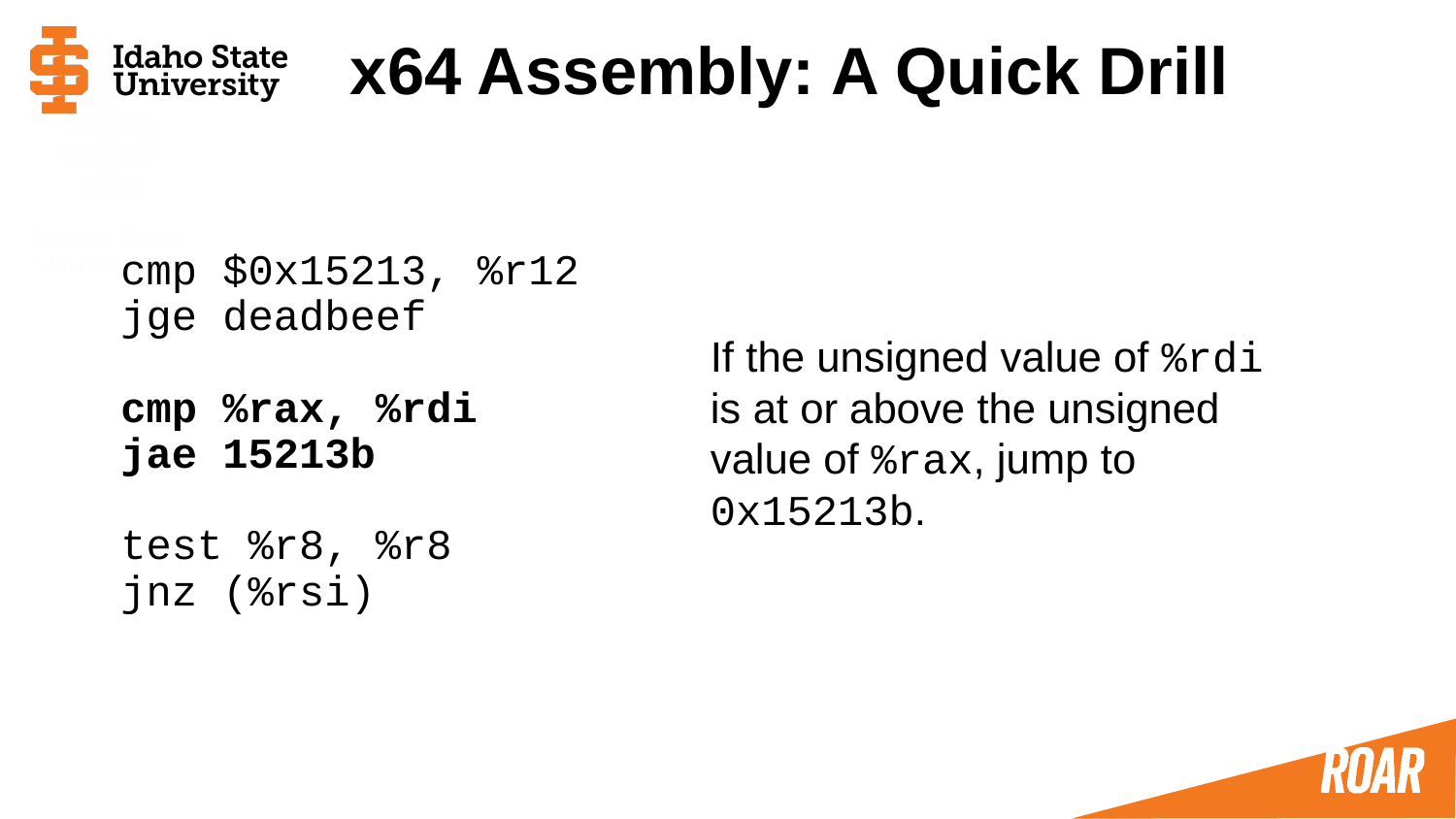

x64 Assembly: A Quick Drill

If the unsigned value of %rdi is at or above the unsigned value of %rax, jump to 0x15213b.
cmp $0x15213, %r12
jge deadbeef

cmp %rax, %rdi
jae 15213b

test %r8, %r8
jnz (%rsi)